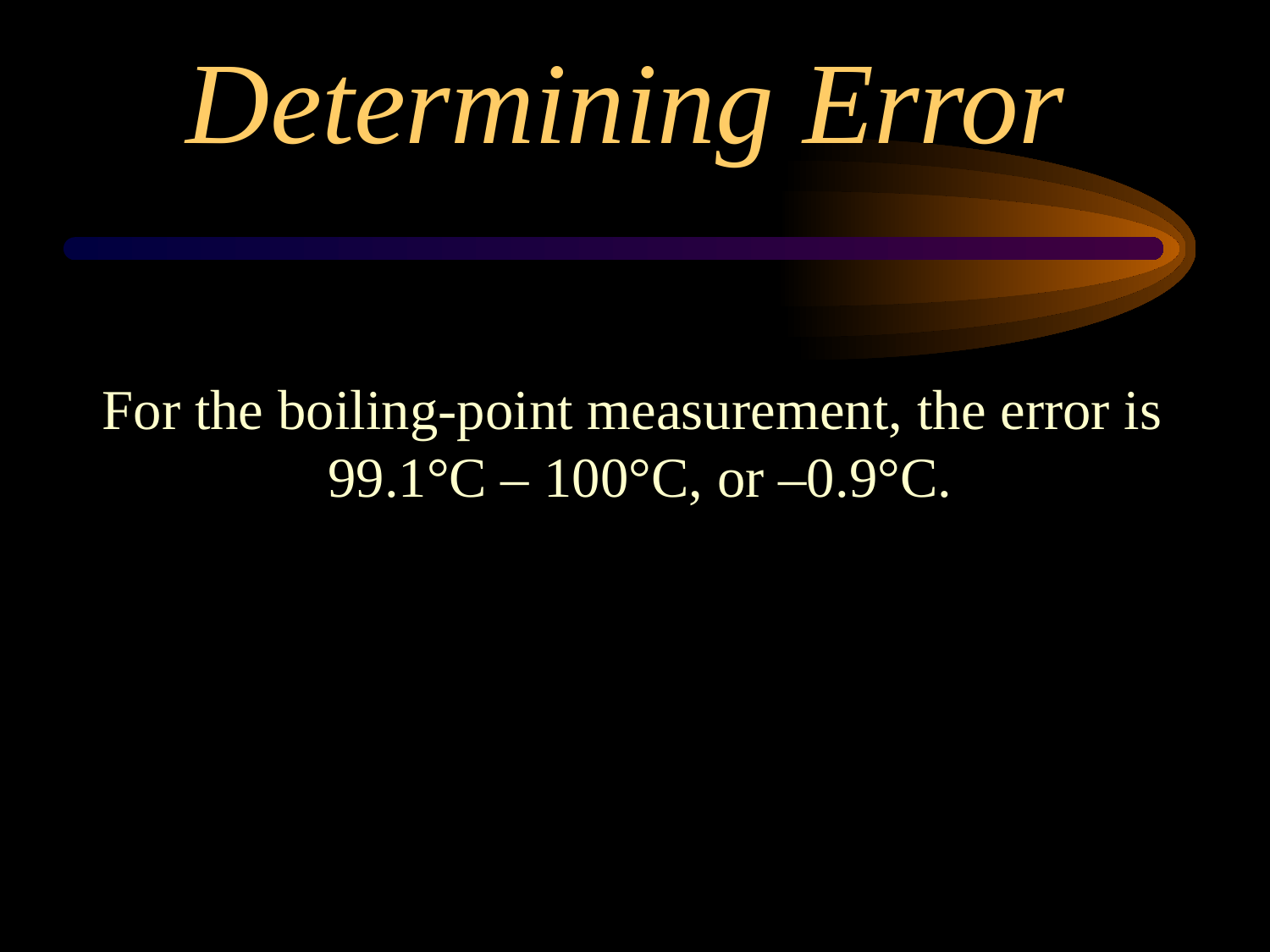

Determining Error
For the boiling-point measurement, the error is
99.1°C – 100°C, or –0.9°C.